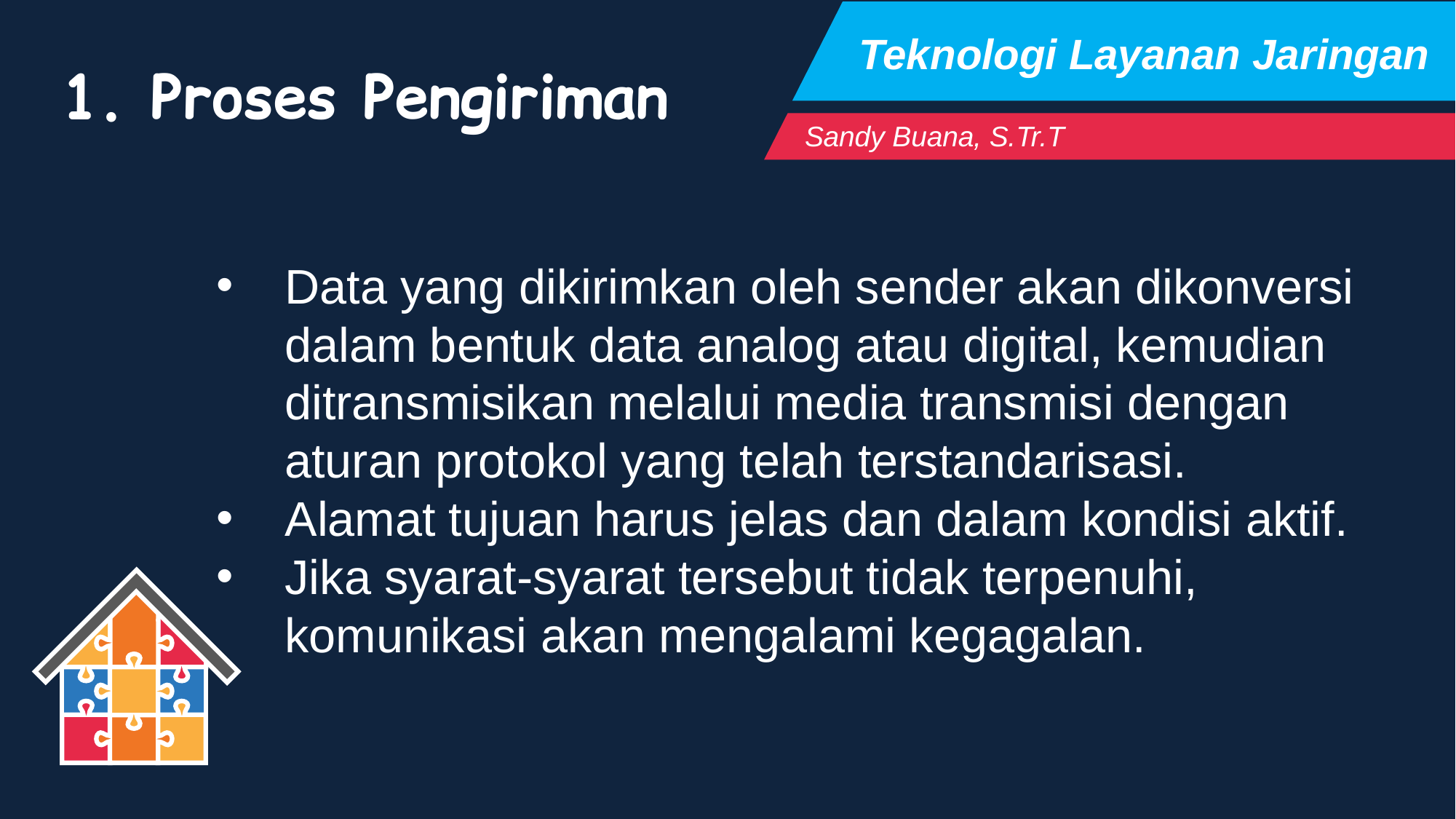

Teknologi Layanan Jaringan
1. Proses Pengiriman

Sandy Buana, S.Tr.T
Data yang dikirimkan oleh sender akan dikonversi dalam bentuk data analog atau digital, kemudian ditransmisikan melalui media transmisi dengan aturan protokol yang telah terstandarisasi.
Alamat tujuan harus jelas dan dalam kondisi aktif.
Jika syarat-syarat tersebut tidak terpenuhi, komunikasi akan mengalami kegagalan.